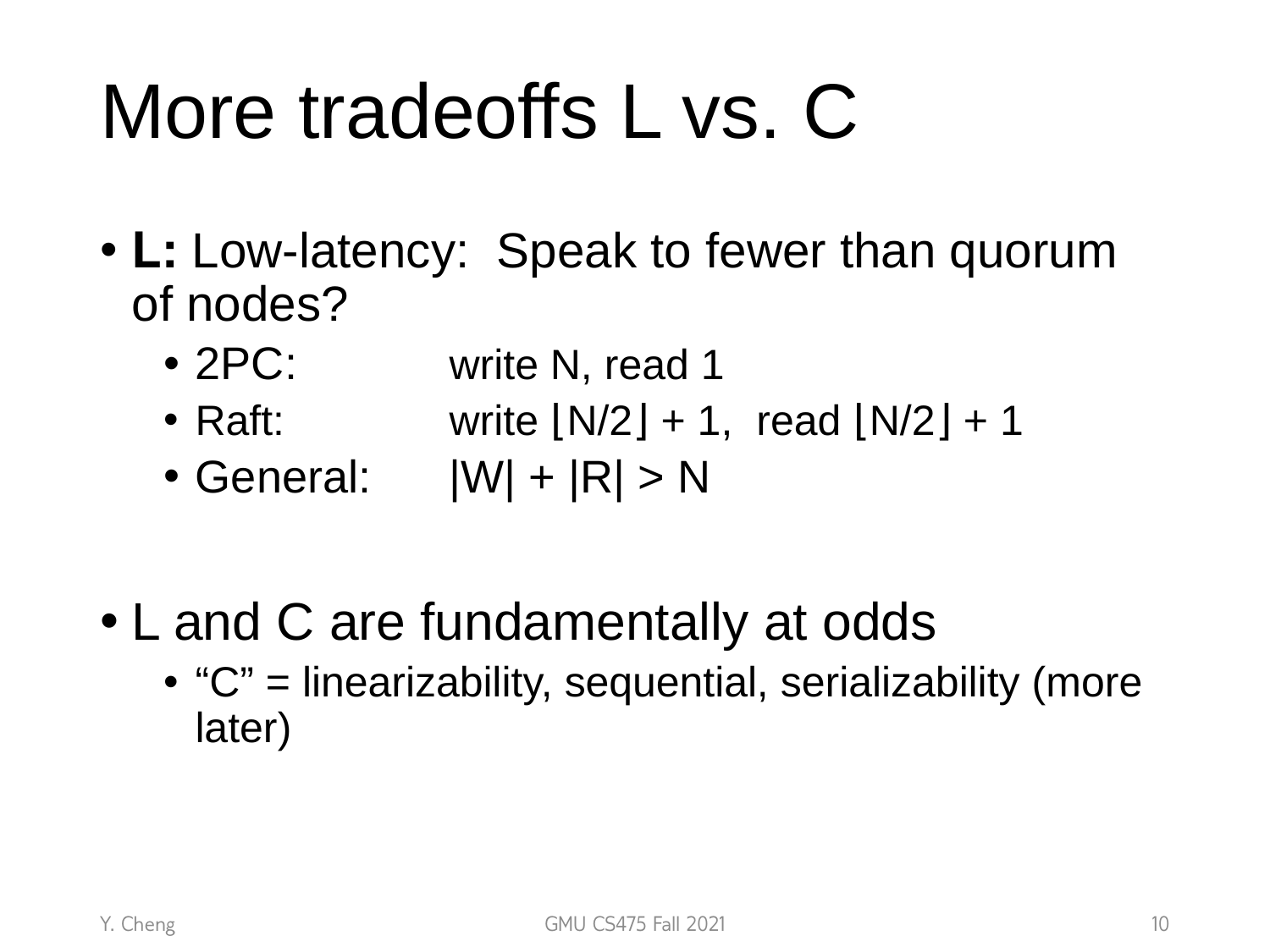

# More tradeoffs L vs. C
L: Low-latency:  Speak to fewer than quorum of nodes?
2PC:  		write N, read 1
Raft:  		write ⌊N/2⌋ + 1,  read ⌊N/2⌋ + 1
General:  	|W| + |R| > N

L and C are fundamentally at odds
“C” = linearizability, sequential, serializability (more later)
Y. Cheng
GMU CS475 Fall 2021
10